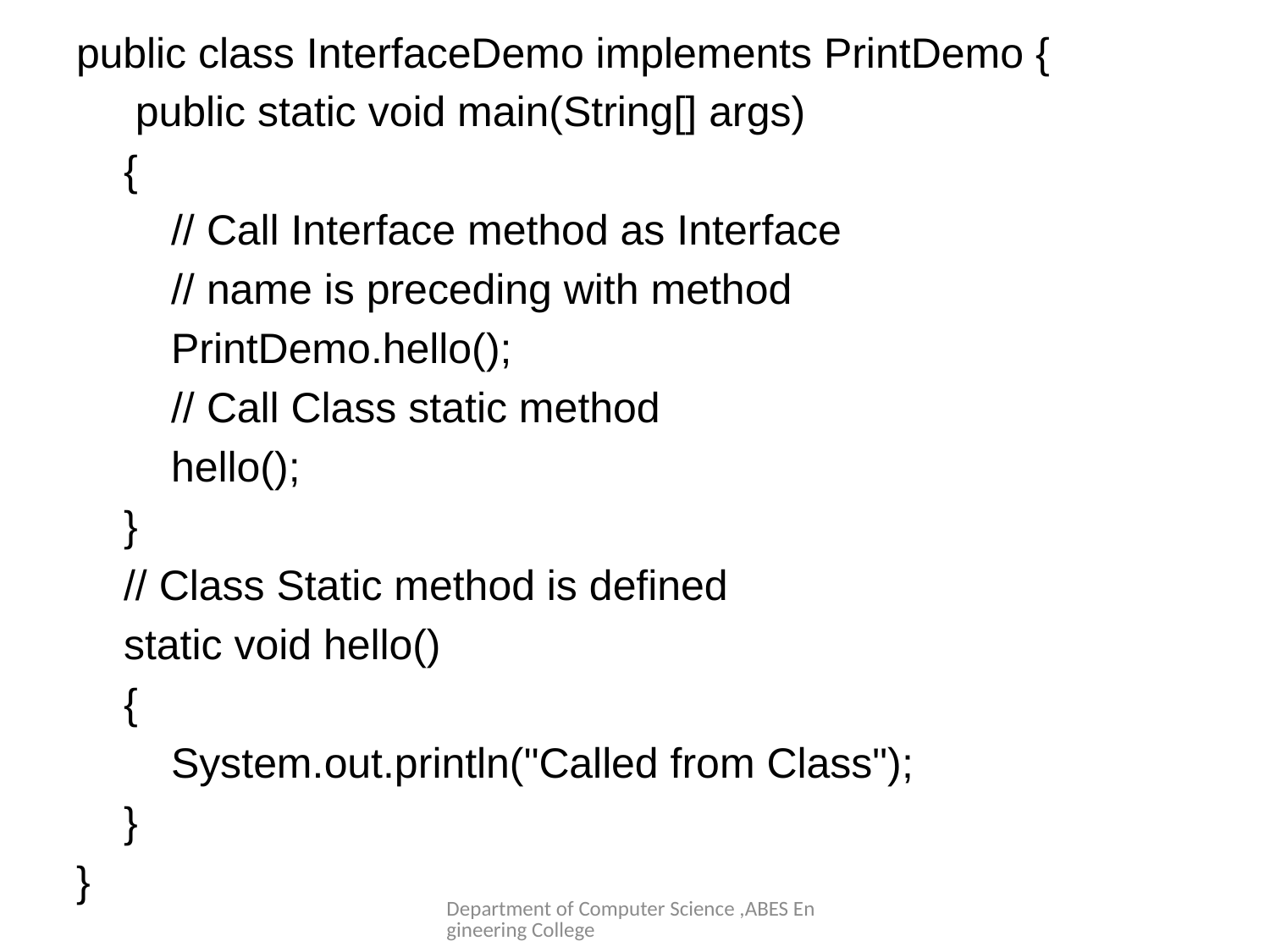

public class InterfaceDemo implements PrintDemo {
     public static void main(String[] args)
    {
        // Call Interface method as Interface
        // name is preceding with method
        PrintDemo.hello();
        // Call Class static method
        hello();
    }
    // Class Static method is defined
    static void hello()
    {
        System.out.println("Called from Class");
    }
}
#
Department of Computer Science ,ABES Engineering College